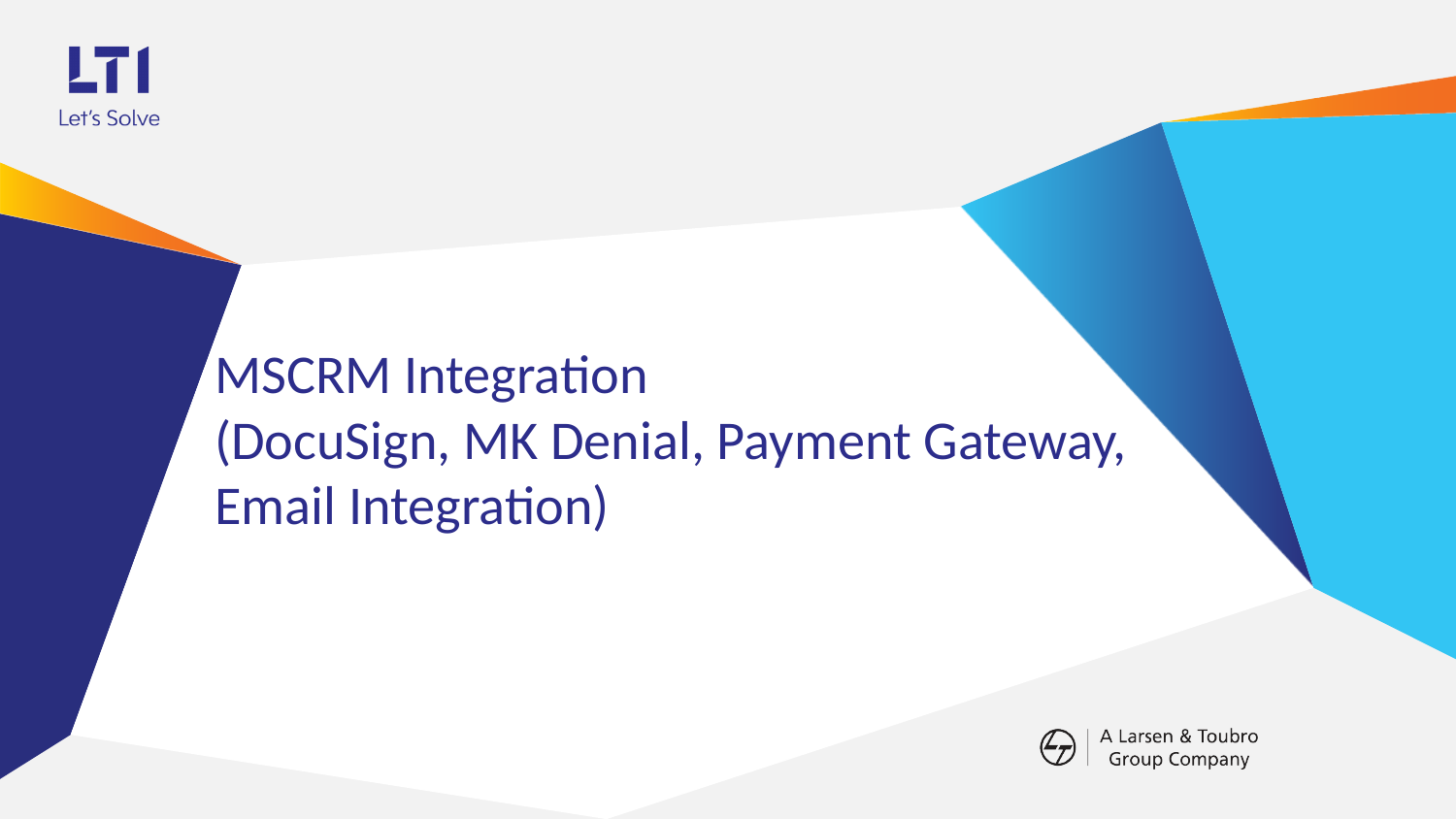

# MSCRM Integration (DocuSign, MK Denial, Payment Gateway, Email Integration)